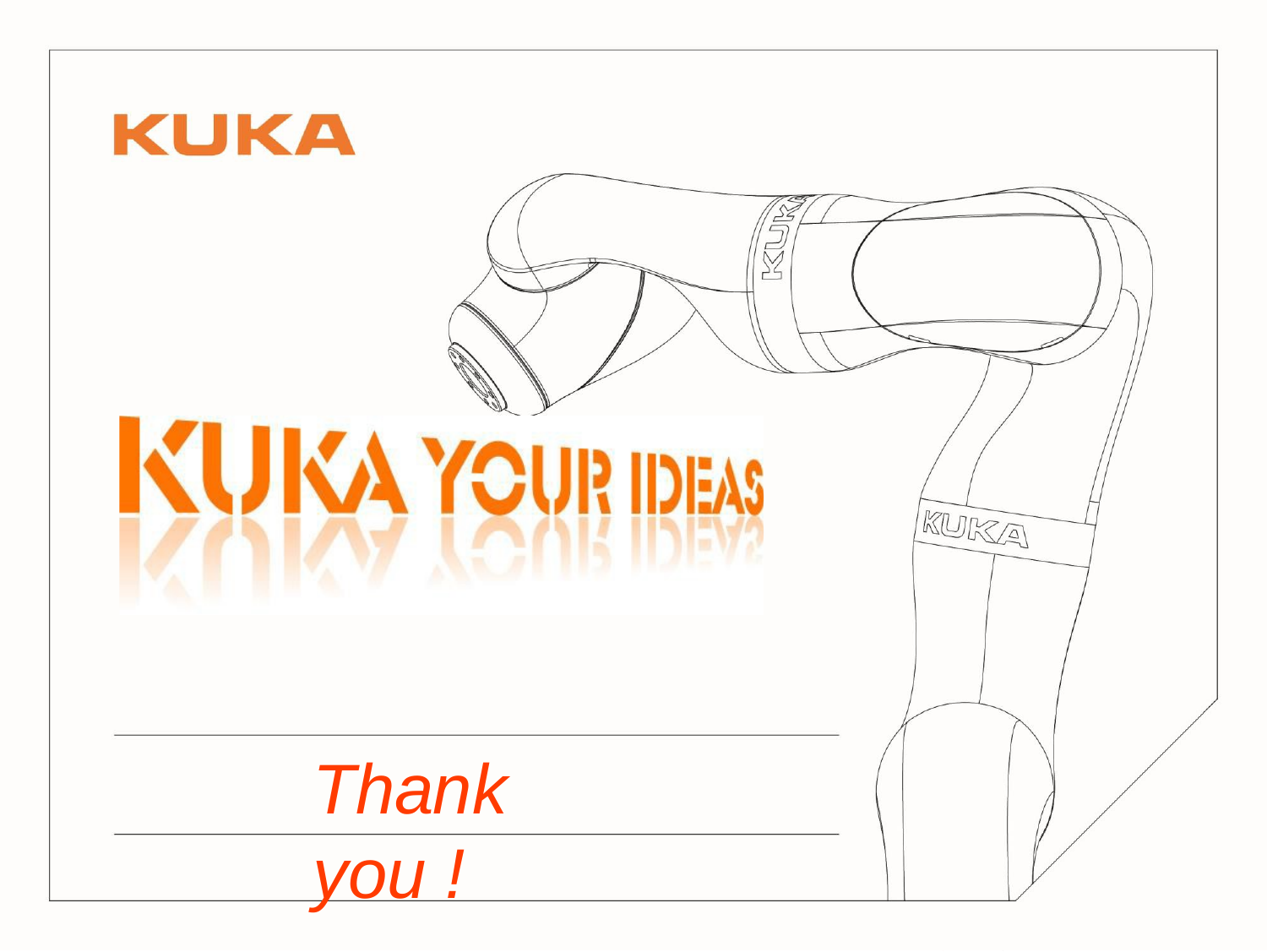

Division Electronics
KUKA Robotics | Division Electronics| 5/1/2015| Page 15	www.kuka-robotics.com

Thank you !